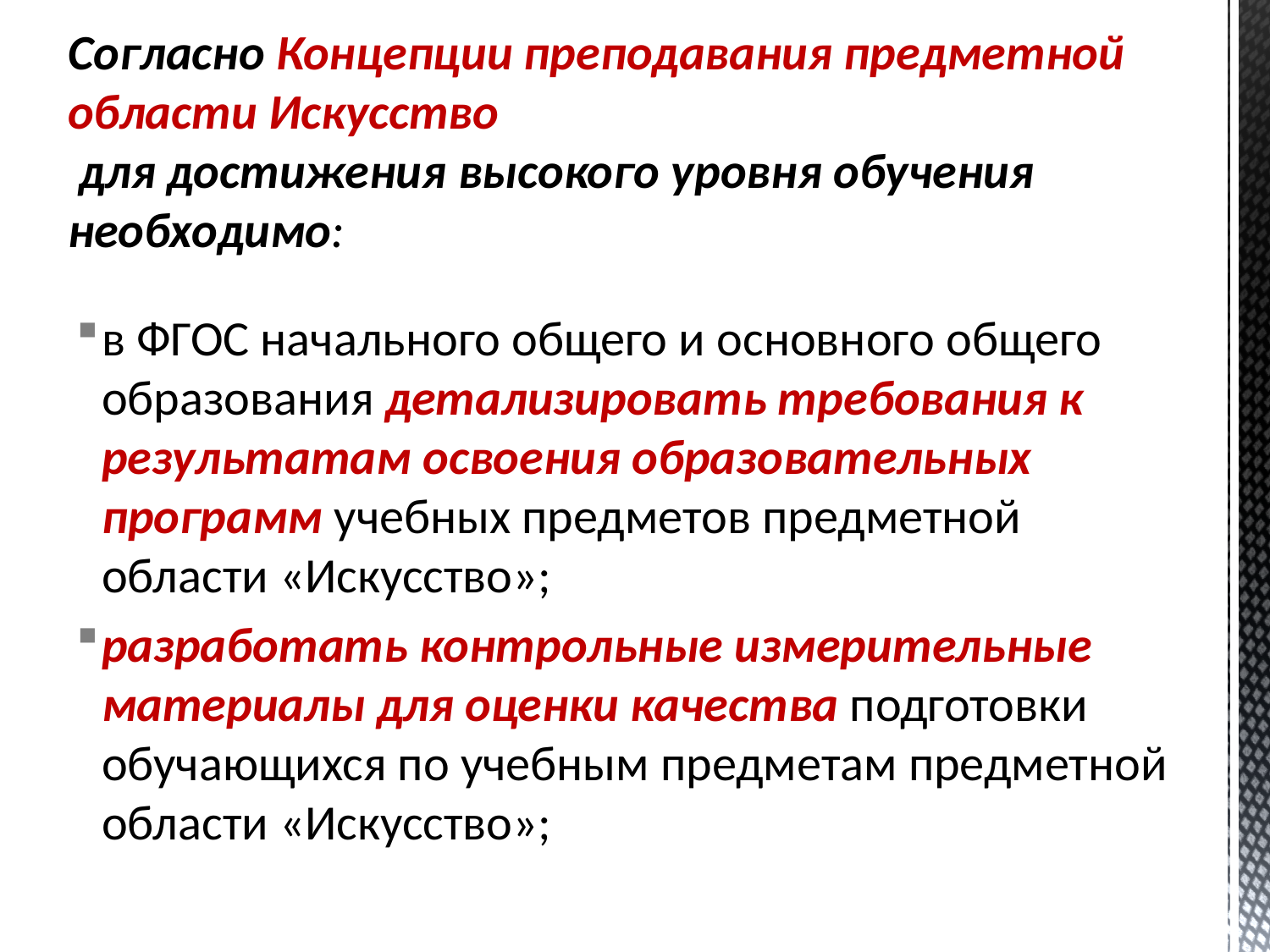

# Согласно Концепции преподавания предметной области Искусство для достижения высокого уровня обучения необходимо:
в ФГОС начального общего и основного общего образования детализировать требования к результатам освоения образовательных программ учебных предметов предметной области «Искусство»;
разработать контрольные измерительные материалы для оценки качества подготовки обучающихся по учебным предметам предметной области «Искусство»;